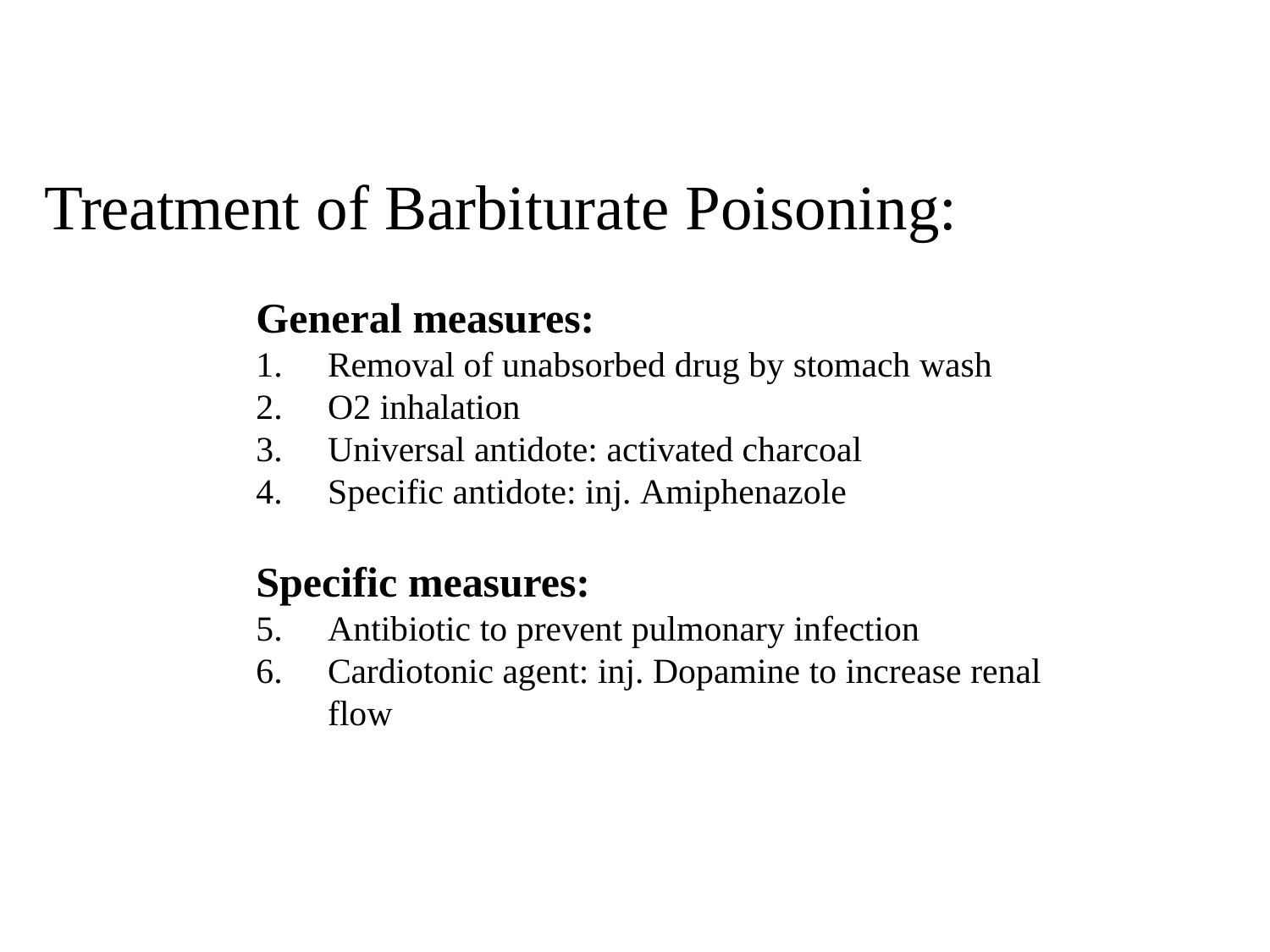

# Treatment of Barbiturate Poisoning:
General measures:
Removal of unabsorbed drug by stomach wash
O2 inhalation
Universal antidote: activated charcoal
Specific antidote: inj. Amiphenazole

Specific measures:
Antibiotic to prevent pulmonary infection
Cardiotonic agent: inj. Dopamine to increase renal flow